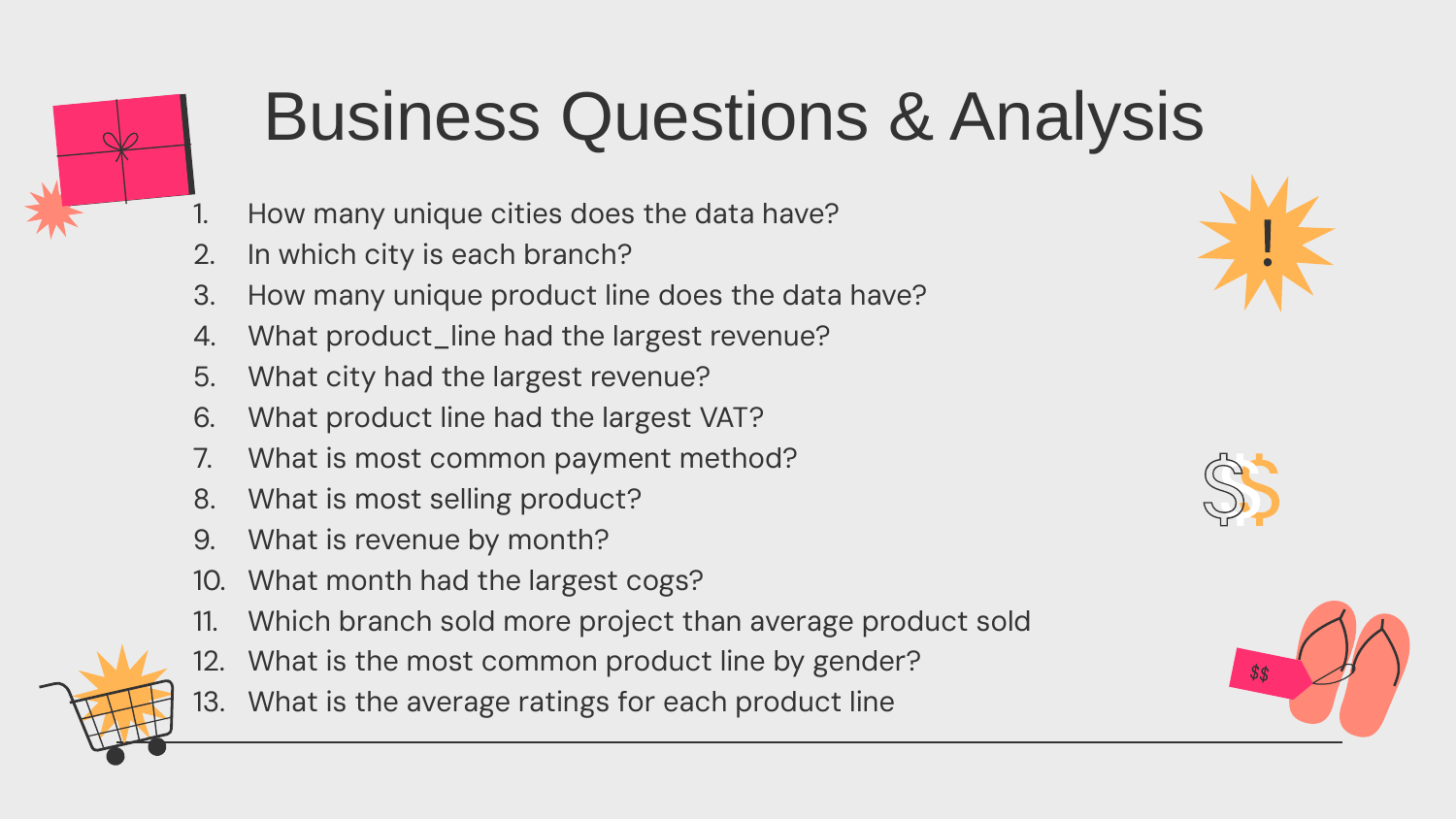

Business Questions & Analysis

How many unique cities does the data have?
In which city is each branch?
How many unique product line does the data have?
What product_line had the largest revenue?
What city had the largest revenue?
What product line had the largest VAT?
What is most common payment method?
What is most selling product?
What is revenue by month?
What month had the largest cogs?
Which branch sold more project than average product sold
What is the most common product line by gender?
What is the average ratings for each product line